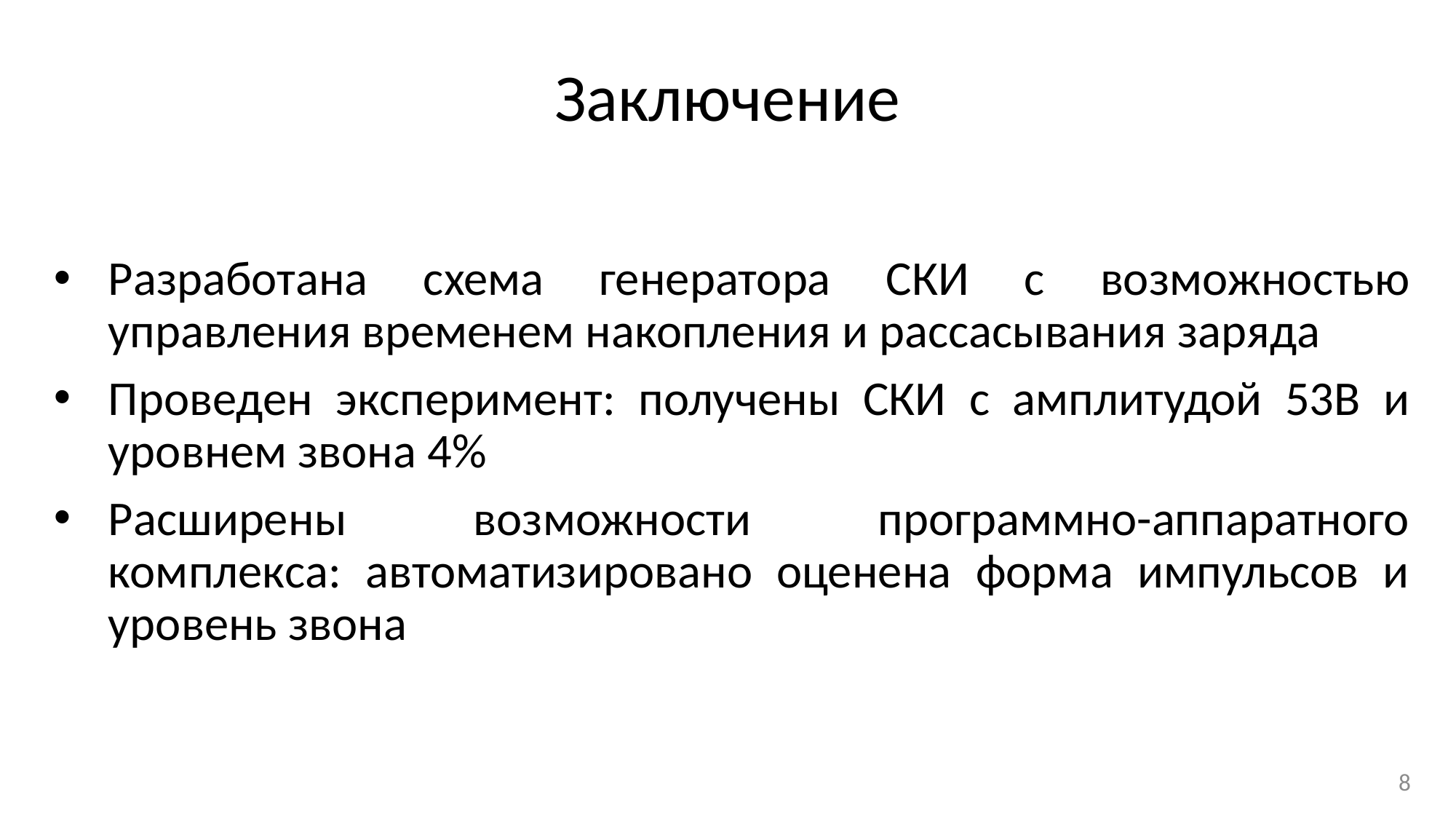

# Заключение
Разработана схема генератора СКИ с возможностью управления временем накопления и рассасывания заряда
Проведен эксперимент: получены СКИ с амплитудой 53В и уровнем звона 4%
Расширены возможности программно-аппаратного комплекса: автоматизировано оценена форма импульсов и уровень звона
8